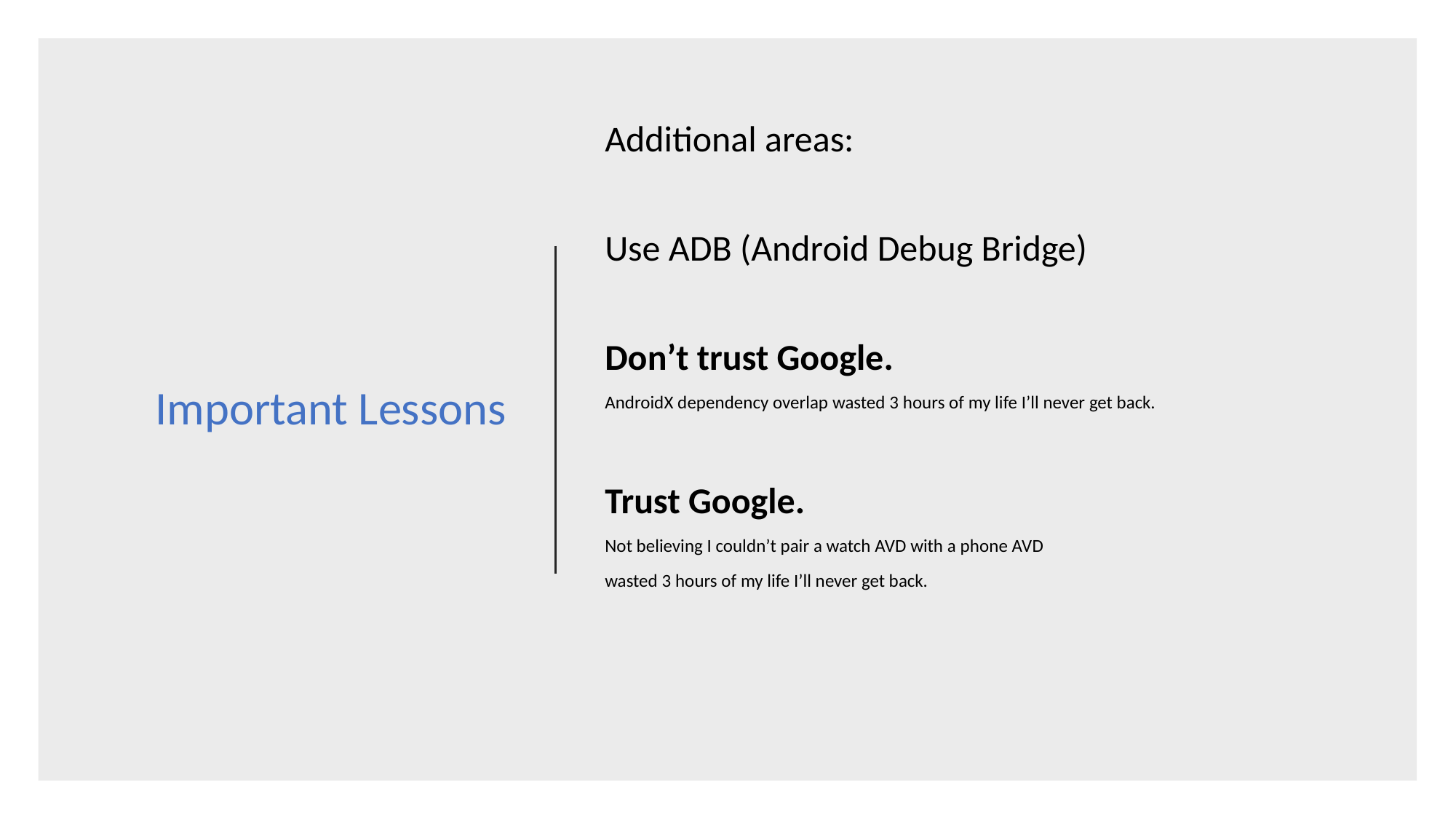

# Important Lessons
Additional areas:

Use ADB (Android Debug Bridge)

Don’t trust Google.
AndroidX dependency overlap wasted 3 hours of my life I’ll never get back.

Trust Google.
Not believing I couldn’t pair a watch AVD with a phone AVD
wasted 3 hours of my life I’ll never get back.